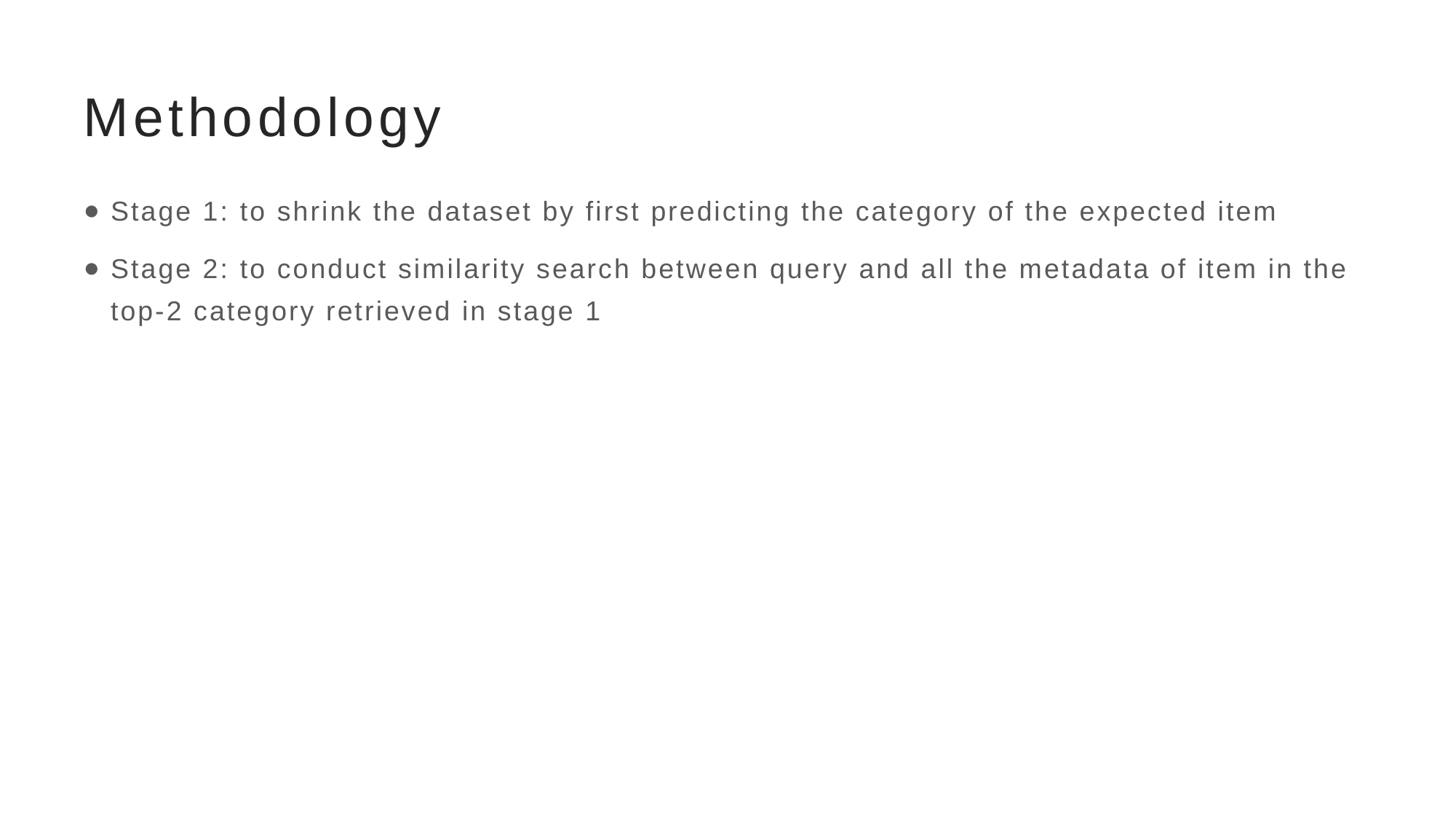

# Methodology
Stage 1: to shrink the dataset by first predicting the category of the expected item
Stage 2: to conduct similarity search between query and all the metadata of item in the top-2 category retrieved in stage 1